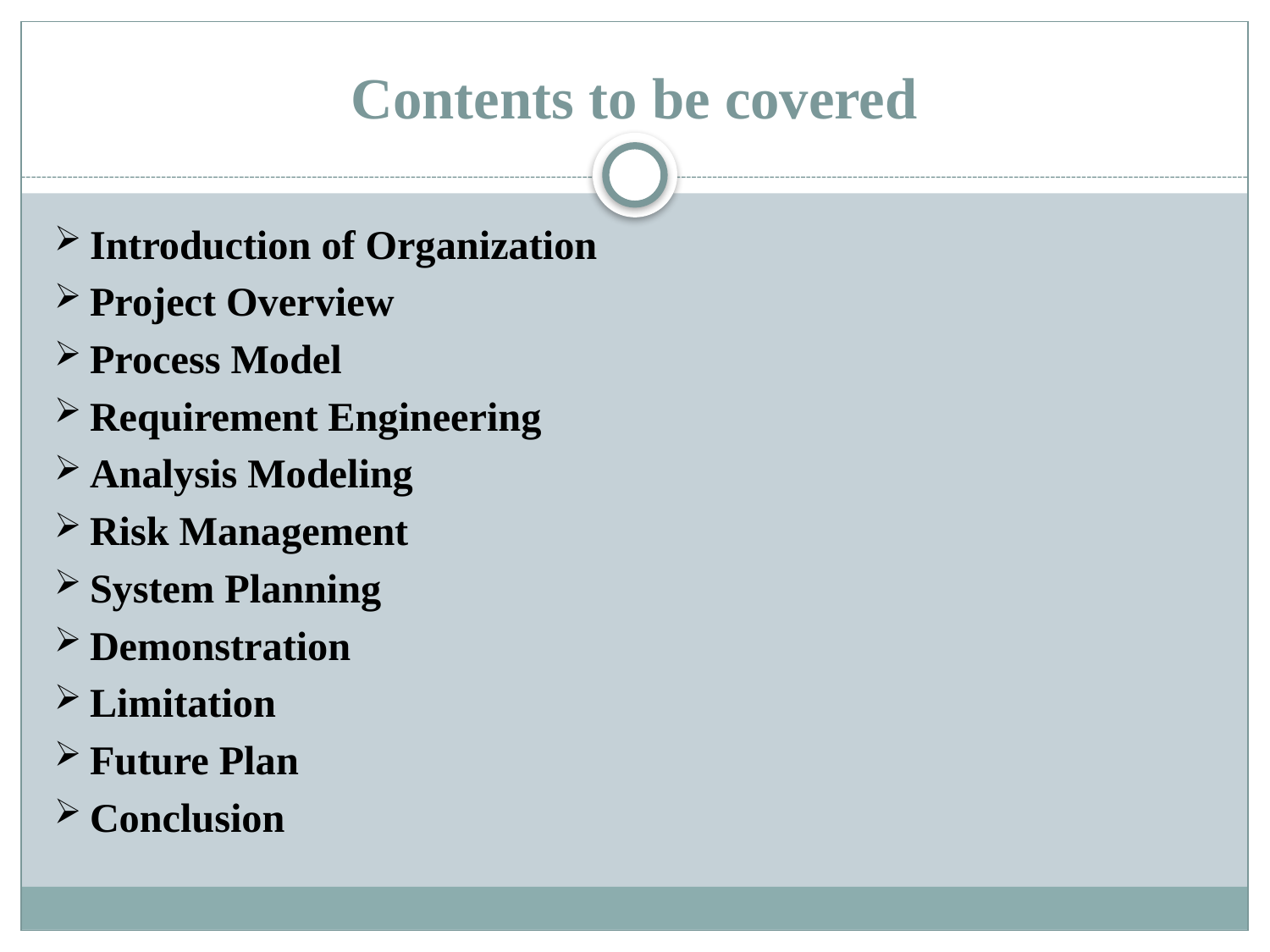

# Contents to be covered
Introduction of Organization
Project Overview
Process Model
Requirement Engineering
Analysis Modeling
Risk Management
System Planning
Demonstration
Limitation
Future Plan
Conclusion